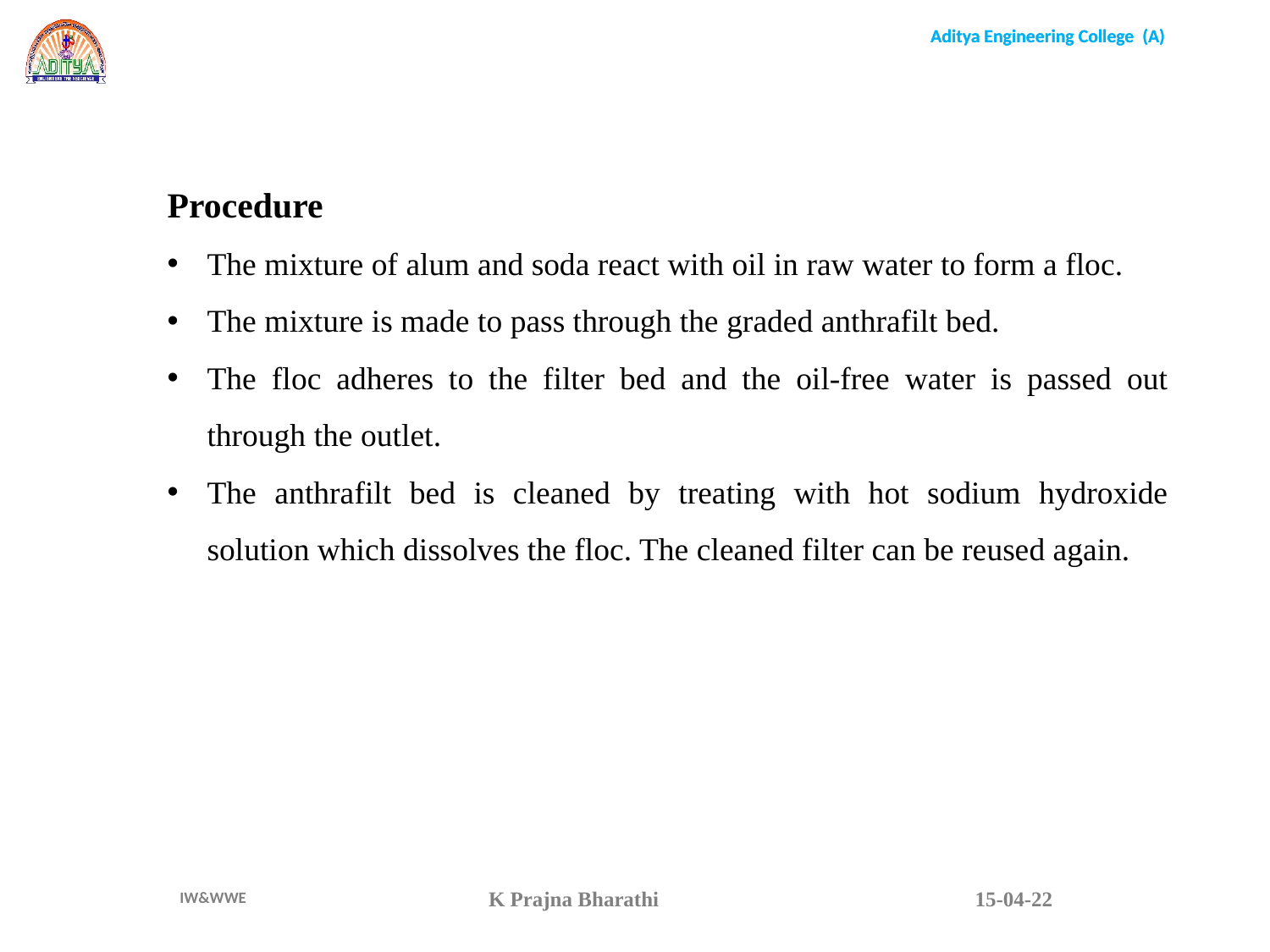

Procedure
The mixture of alum and soda react with oil in raw water to form a floc.
The mixture is made to pass through the graded anthrafilt bed.
The floc adheres to the filter bed and the oil-free water is passed out through the outlet.
The anthrafilt bed is cleaned by treating with hot sodium hydroxide solution which dissolves the floc. The cleaned filter can be reused again.

K Prajna Bharathi
15-04-22